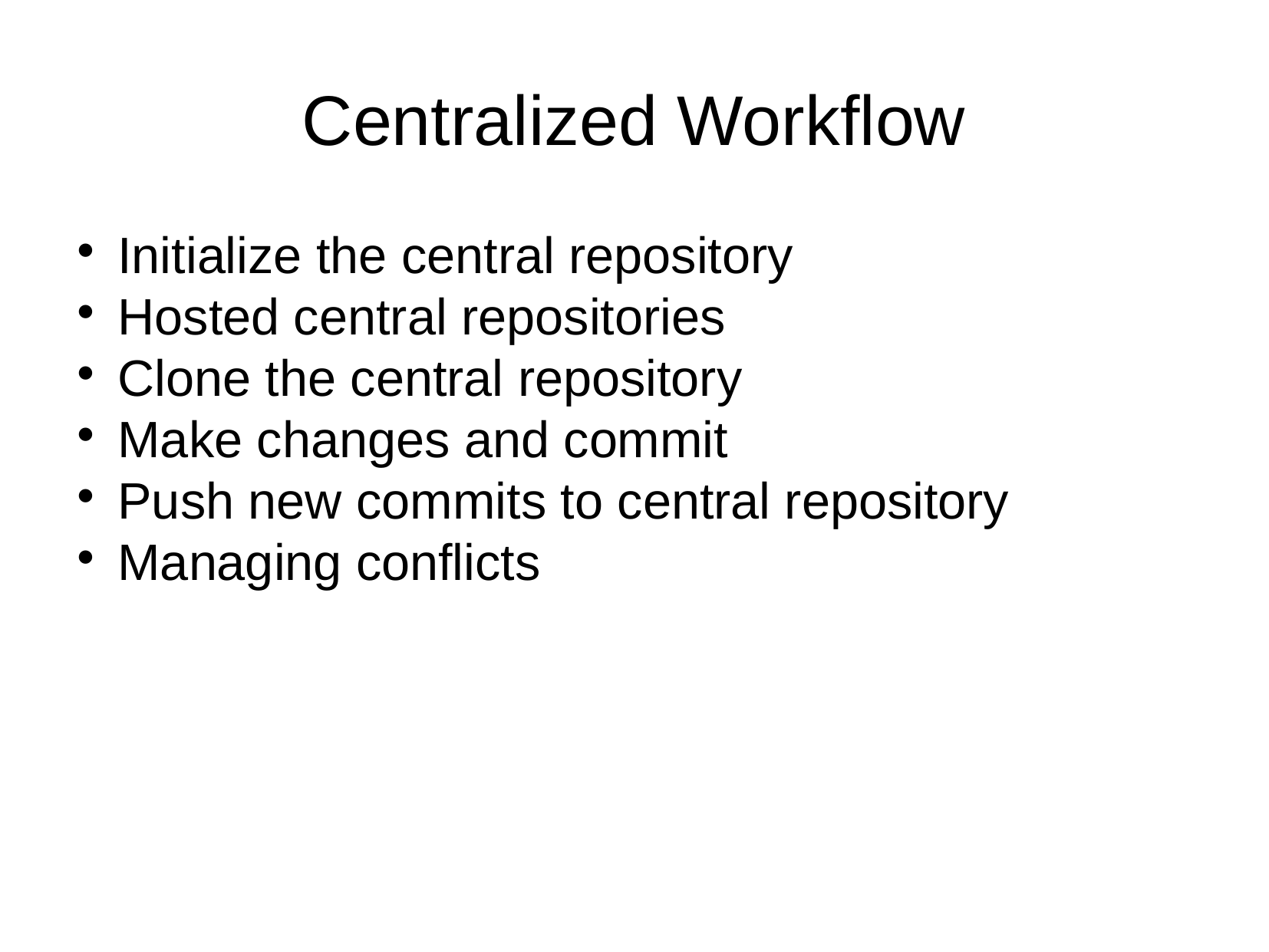

Centralized Workflow
Initialize the central repository
Hosted central repositories
Clone the central repository
Make changes and commit
Push new commits to central repository
Managing conflicts